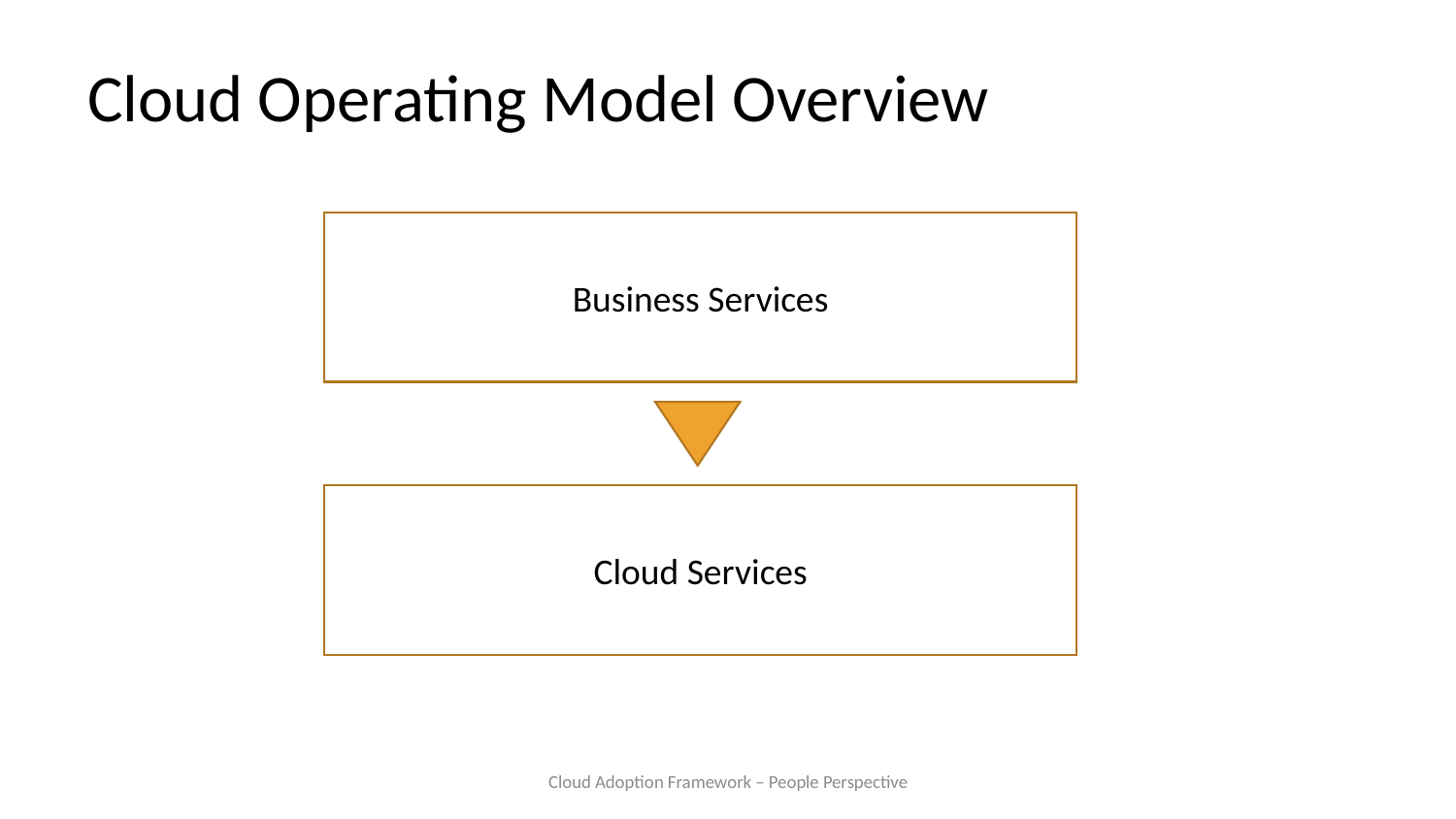

# Cloud Operating Model Overview
Business Services

Cloud Services
Cloud Adoption Framework – People Perspective